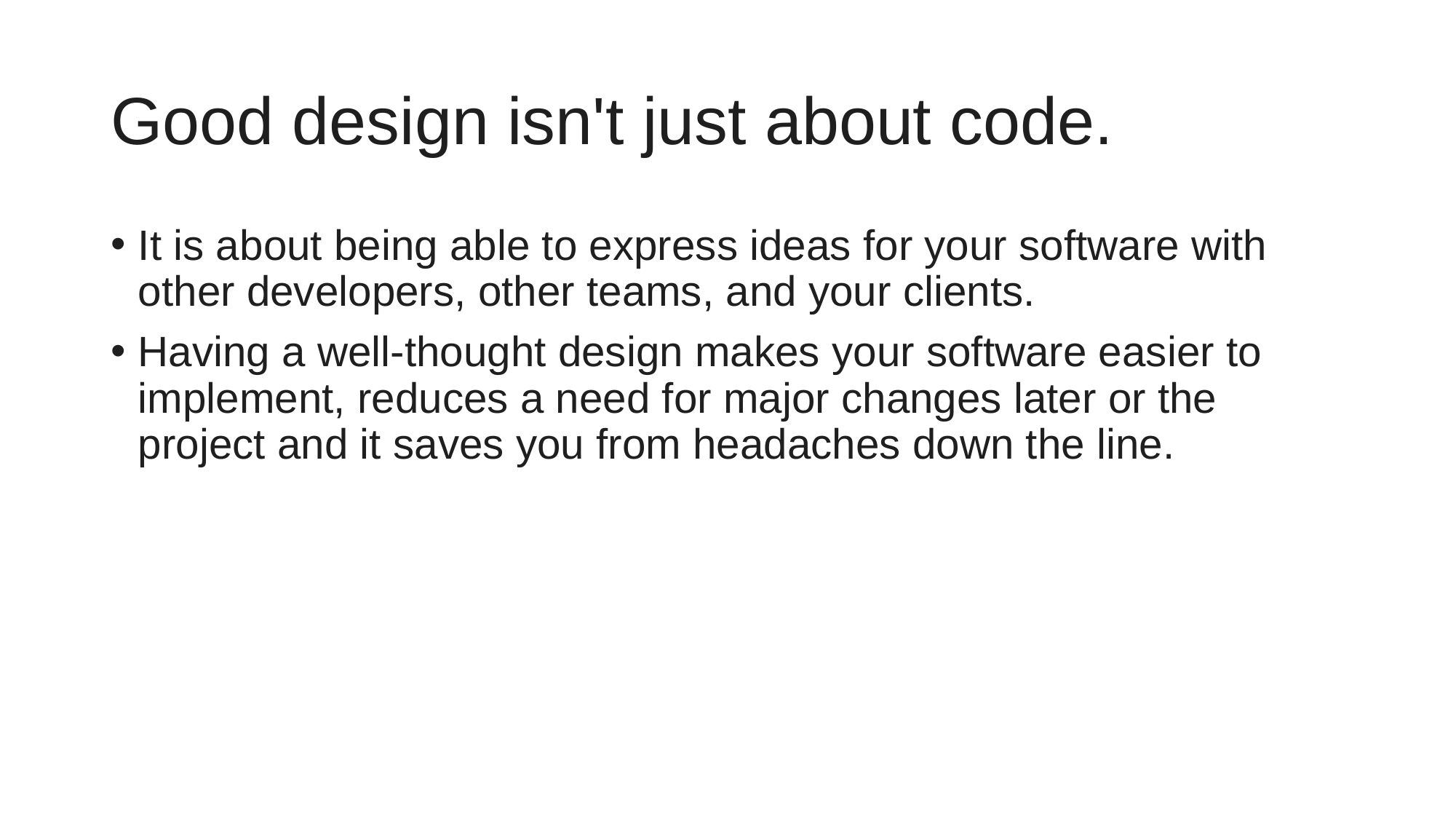

# Good design isn't just about code.
It is about being able to express ideas for your software with other developers, other teams, and your clients.
Having a well-thought design makes your software easier to implement, reduces a need for major changes later or the project and it saves you from headaches down the line.